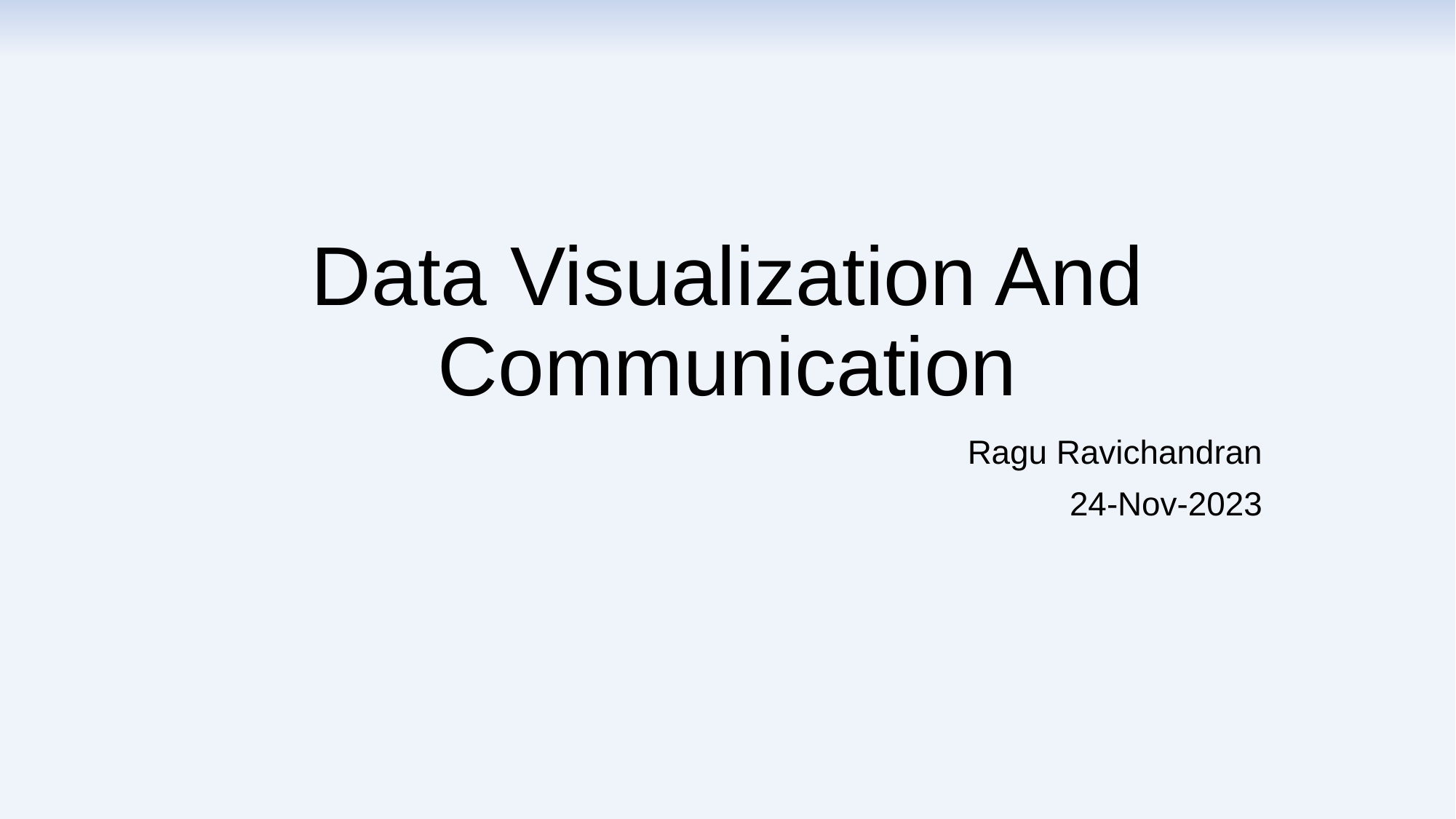

# Data Visualization And Communication
Ragu Ravichandran
24-Nov-2023